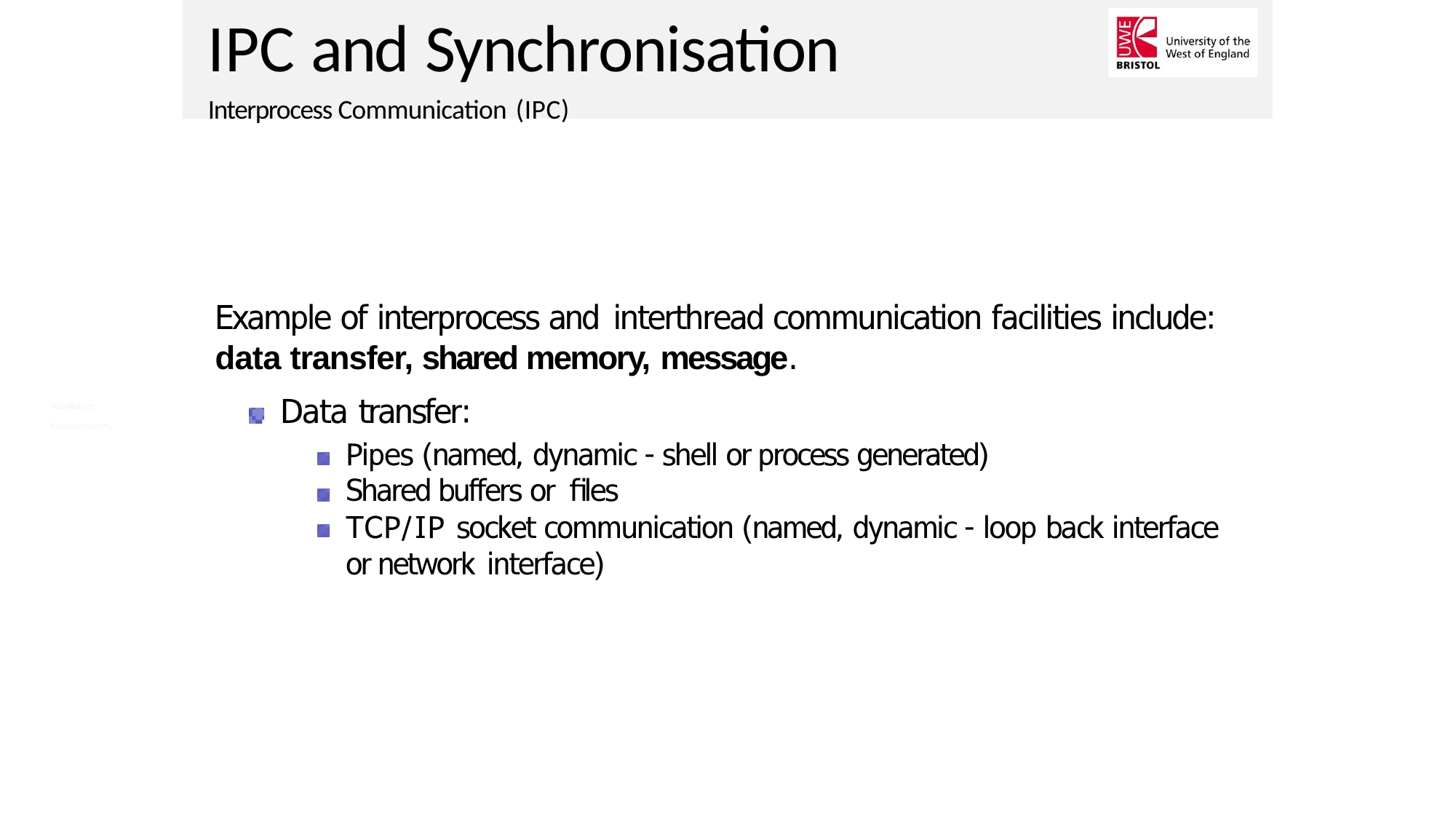

# IPC and Synchronisation
Interprocess Communication (IPC)

Example of interprocess and interthread communication facilities include:
data transfer, shared memory, message.
Data transfer:
Pipes (named, dynamic - shell or process generated)  Shared buffers or files
TCP/IP socket communication (named, dynamic - loop back interface  or network interface)
Ramkumar Krishnamoorthy